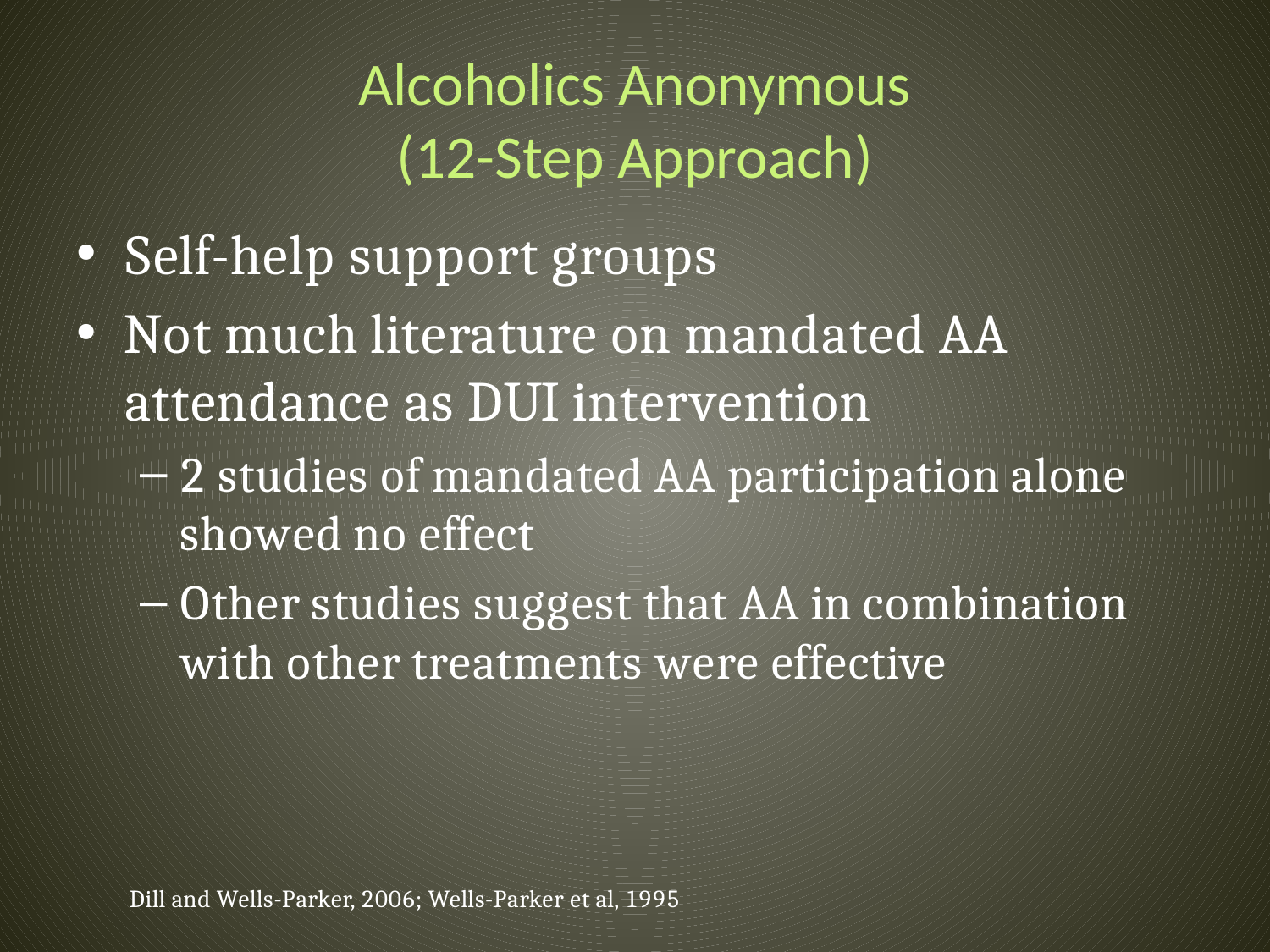

# Alcoholics Anonymous (12-Step Approach)
Self-help support groups
Not much literature on mandated AA attendance as DUI intervention
2 studies of mandated AA participation alone showed no effect
Other studies suggest that AA in combination with other treatments were effective
Dill and Wells-Parker, 2006; Wells-Parker et al, 1995